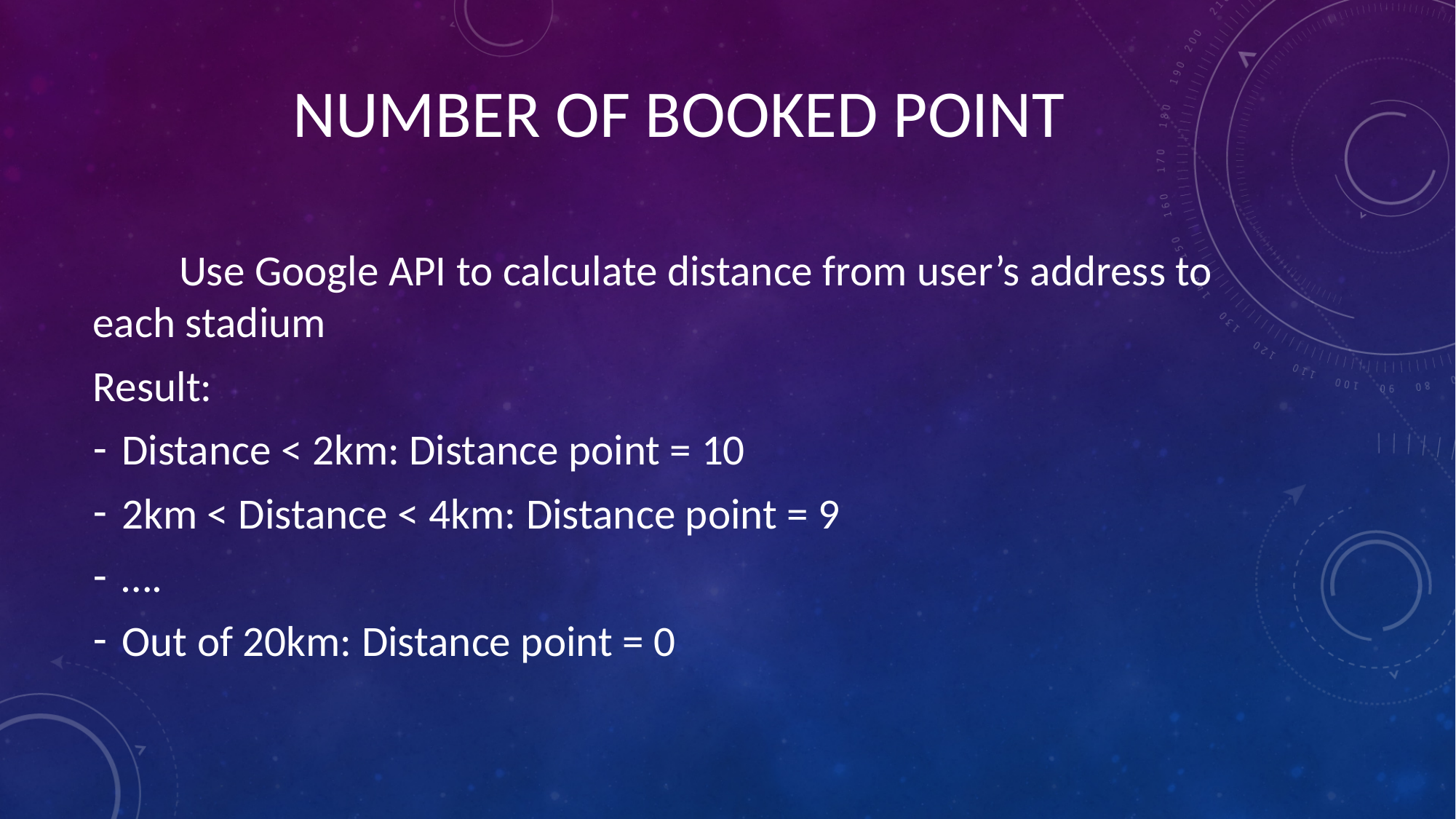

# Number of booked point
	Use Google API to calculate distance from user’s address to each stadium
Result:
Distance < 2km: Distance point = 10
2km < Distance < 4km: Distance point = 9
….
Out of 20km: Distance point = 0